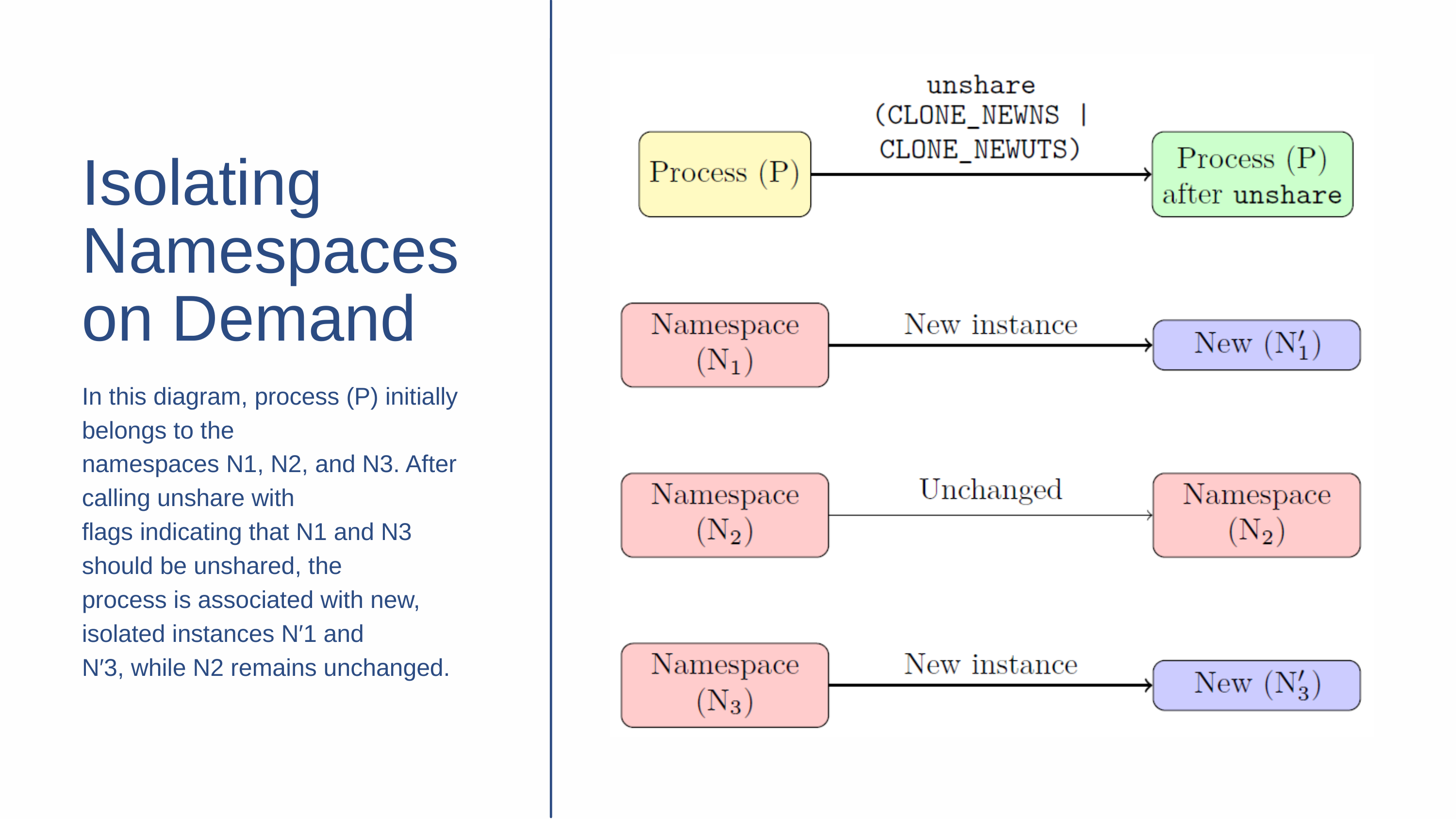

Isolating
Namespaces on Demand
In this diagram, process (P) initially belongs to the
namespaces N1, N2, and N3. After calling unshare with
flags indicating that N1 and N3 should be unshared, the
process is associated with new, isolated instances N′1 and
N′3, while N2 remains unchanged.